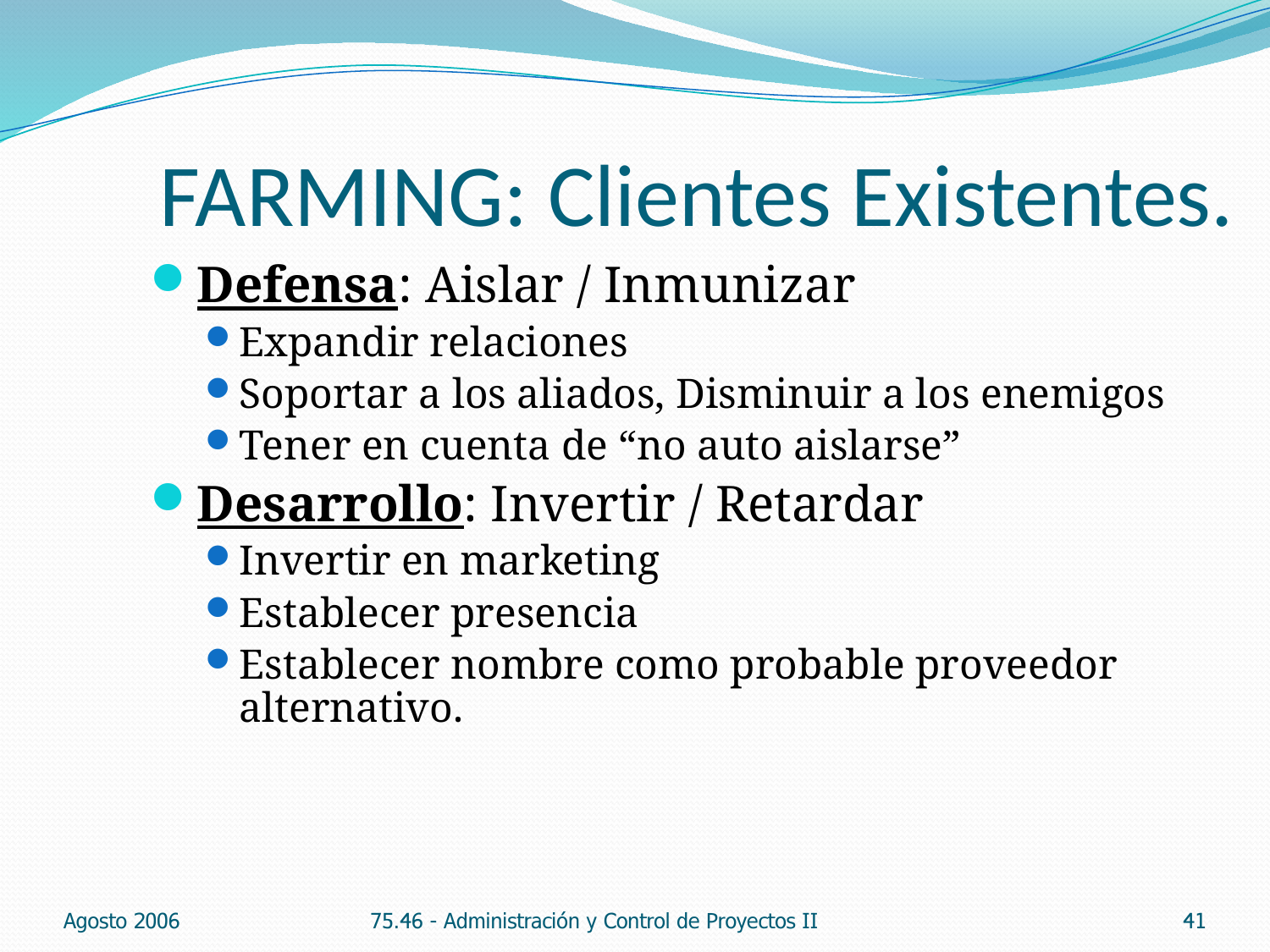

# FARMING: Clientes Existentes.
Defensa: Aislar / Inmunizar
Expandir relaciones
Soportar a los aliados, Disminuir a los enemigos
Tener en cuenta de “no auto aislarse”
Desarrollo: Invertir / Retardar
Invertir en marketing
Establecer presencia
Establecer nombre como probable proveedor alternativo.

Agosto 2006
75.46 - Administración y Control de Proyectos II
41